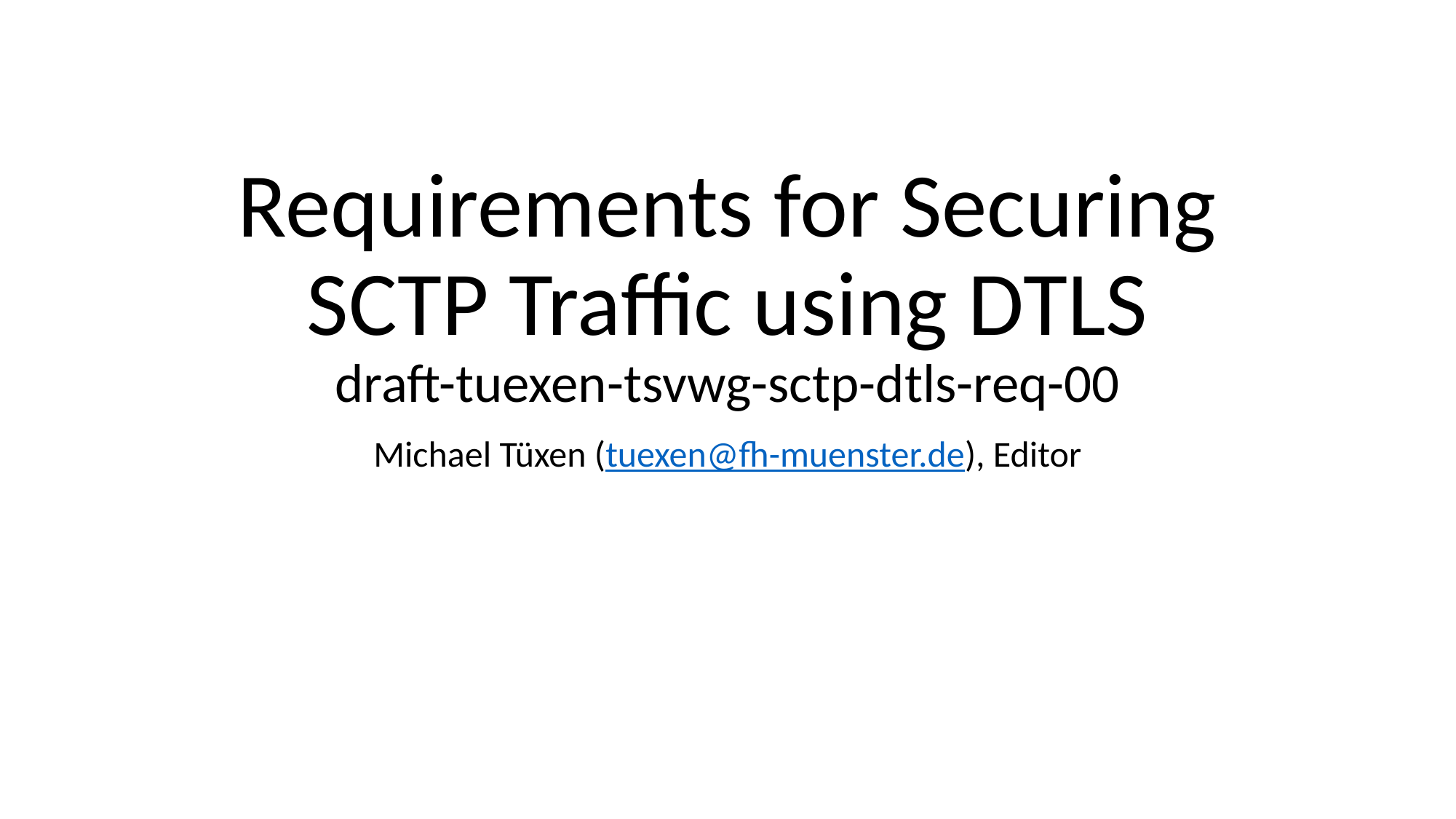

# Requirements for Securing SCTP Traffic using DTLS draft-tuexen-tsvwg-sctp-dtls-req-00
Michael Tüxen (tuexen@fh-muenster.de), Editor